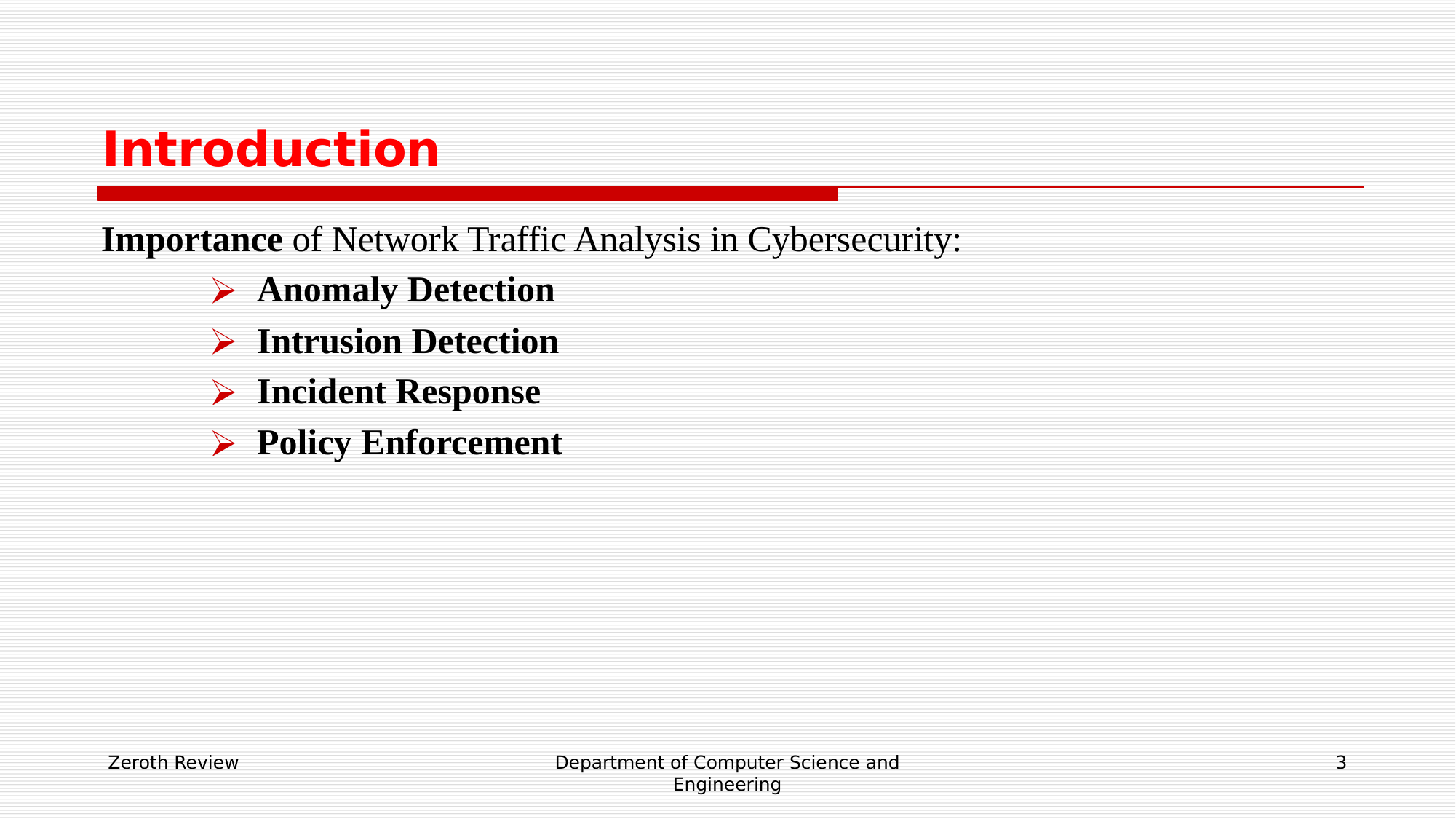

# Introduction
Importance of Network Traffic Analysis in Cybersecurity:
Anomaly Detection
Intrusion Detection
Incident Response
Policy Enforcement
Zeroth Review
Department of Computer Science and Engineering
3